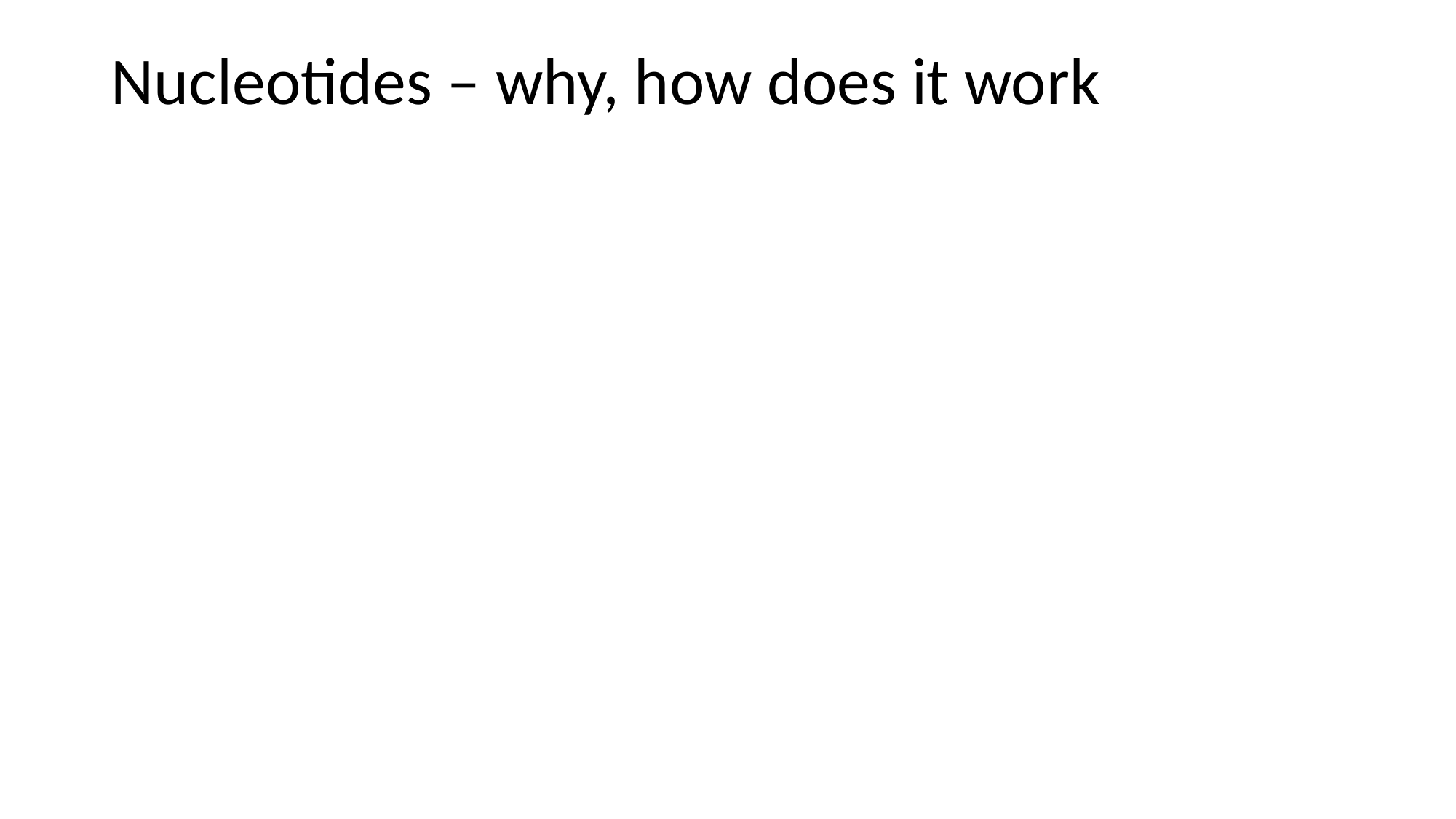

# Nucleotides – why, how does it work